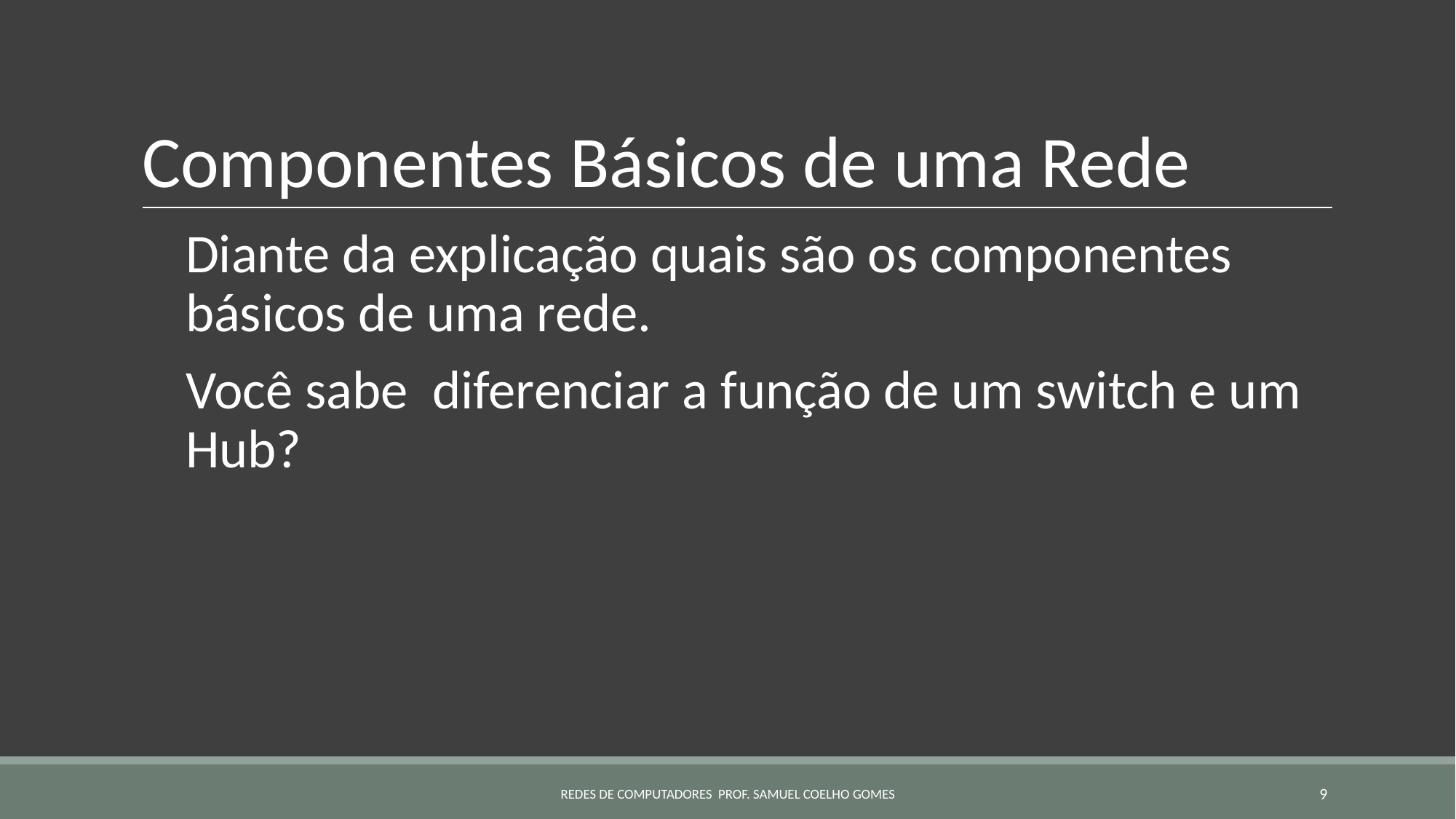

# Componentes Básicos de uma Rede
Diante da explicação quais são os componentes básicos de uma rede.
Você sabe  diferenciar a função de um switch e um Hub?

REDES DE COMPUTADORES  PROF. SAMUEL COELHO GOMES
9